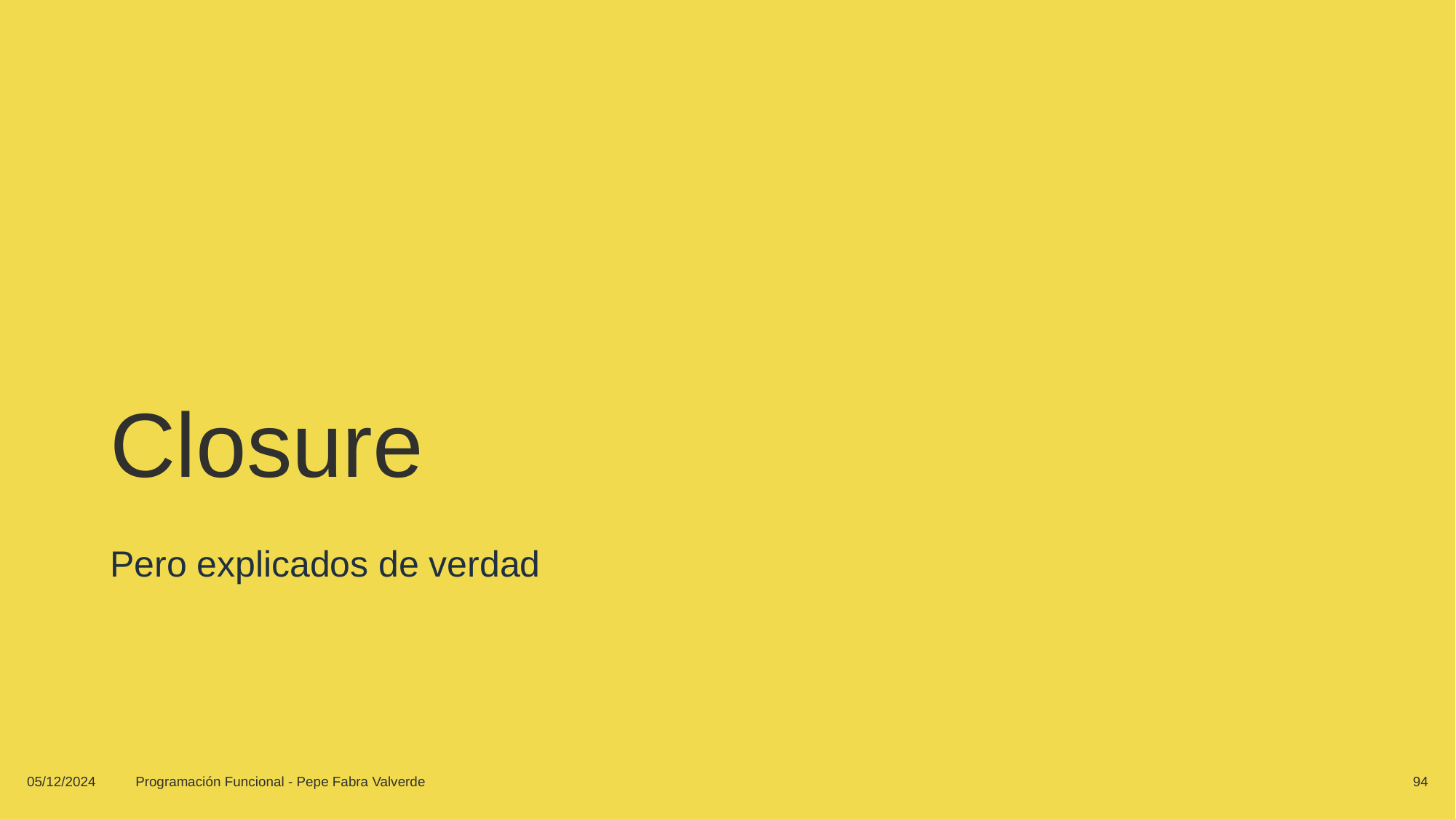

# Closure
Pero explicados de verdad
05/12/2024
Programación Funcional - Pepe Fabra Valverde
94